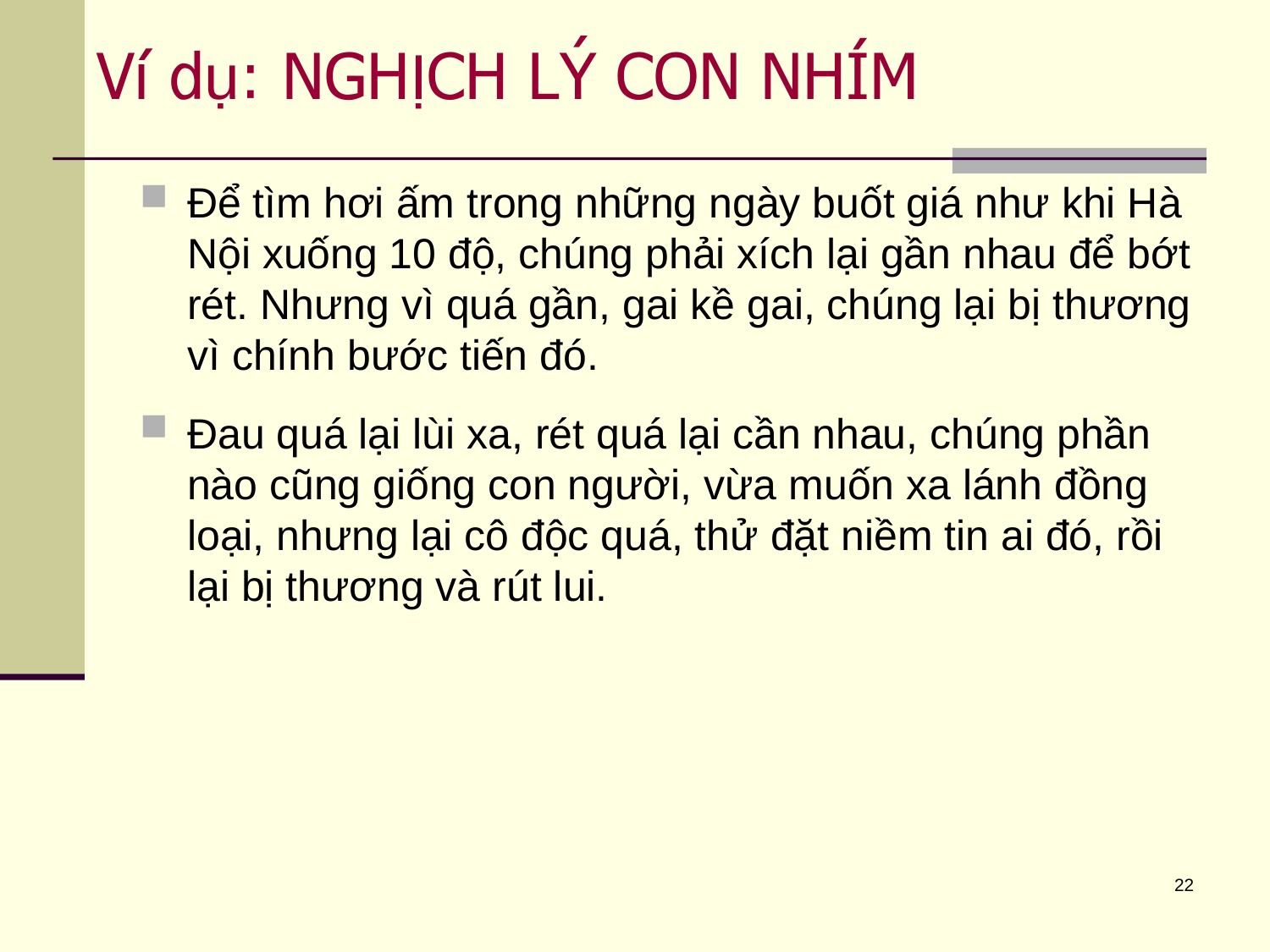

# Ví dụ: NGHỊCH LÝ CON NHÍM
Để tìm hơi ấm trong những ngày buốt giá như khi Hà Nội xuống 10 độ, chúng phải xích lại gần nhau để bớt rét. Nhưng vì quá gần, gai kề gai, chúng lại bị thương vì chính bước tiến đó.
Đau quá lại lùi xa, rét quá lại cần nhau, chúng phần nào cũng giống con người, vừa muốn xa lánh đồng loại, nhưng lại cô độc quá, thử đặt niềm tin ai đó, rồi lại bị thương và rút lui.
22